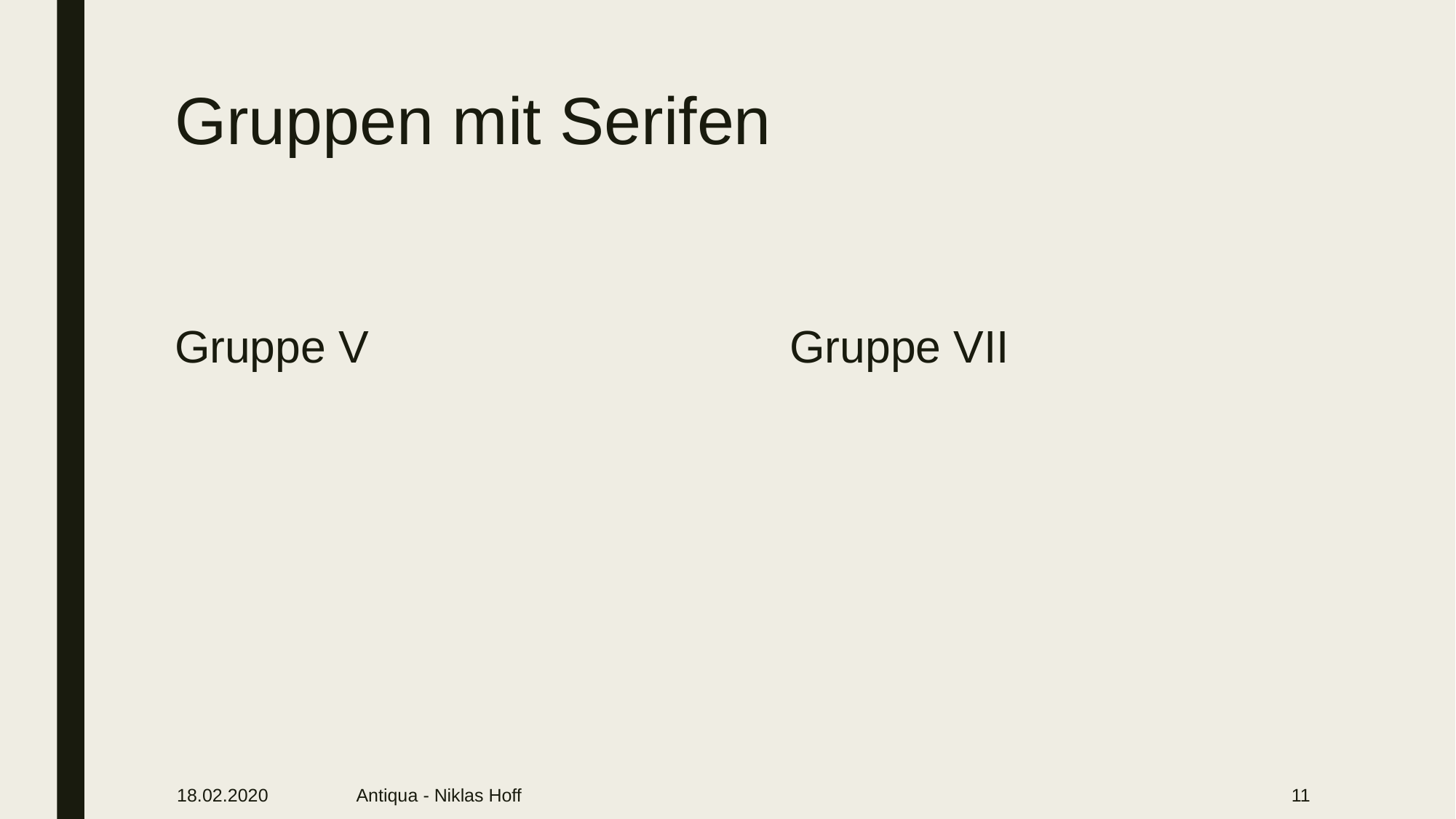

# Gruppen mit Serifen
Gruppe V
Gruppe VII

18.02.2020
Antiqua - Niklas Hoff
11